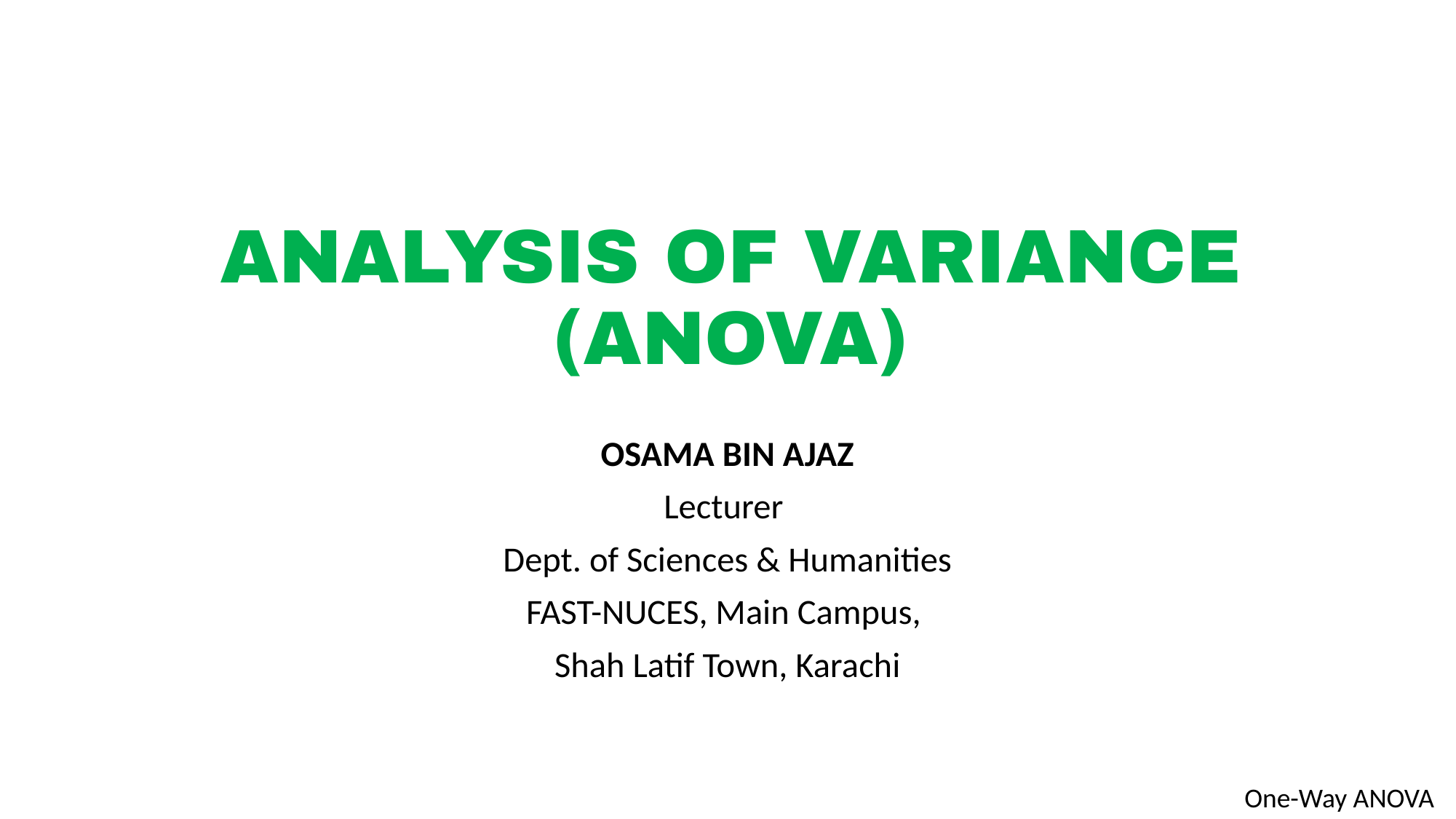

# ANALYSIS OF VARIANCE (ANOVA)
OSAMA BIN AJAZ
Lecturer
Dept. of Sciences & Humanities
FAST-NUCES, Main Campus,
 Shah Latif Town, Karachi
One-Way ANOVA